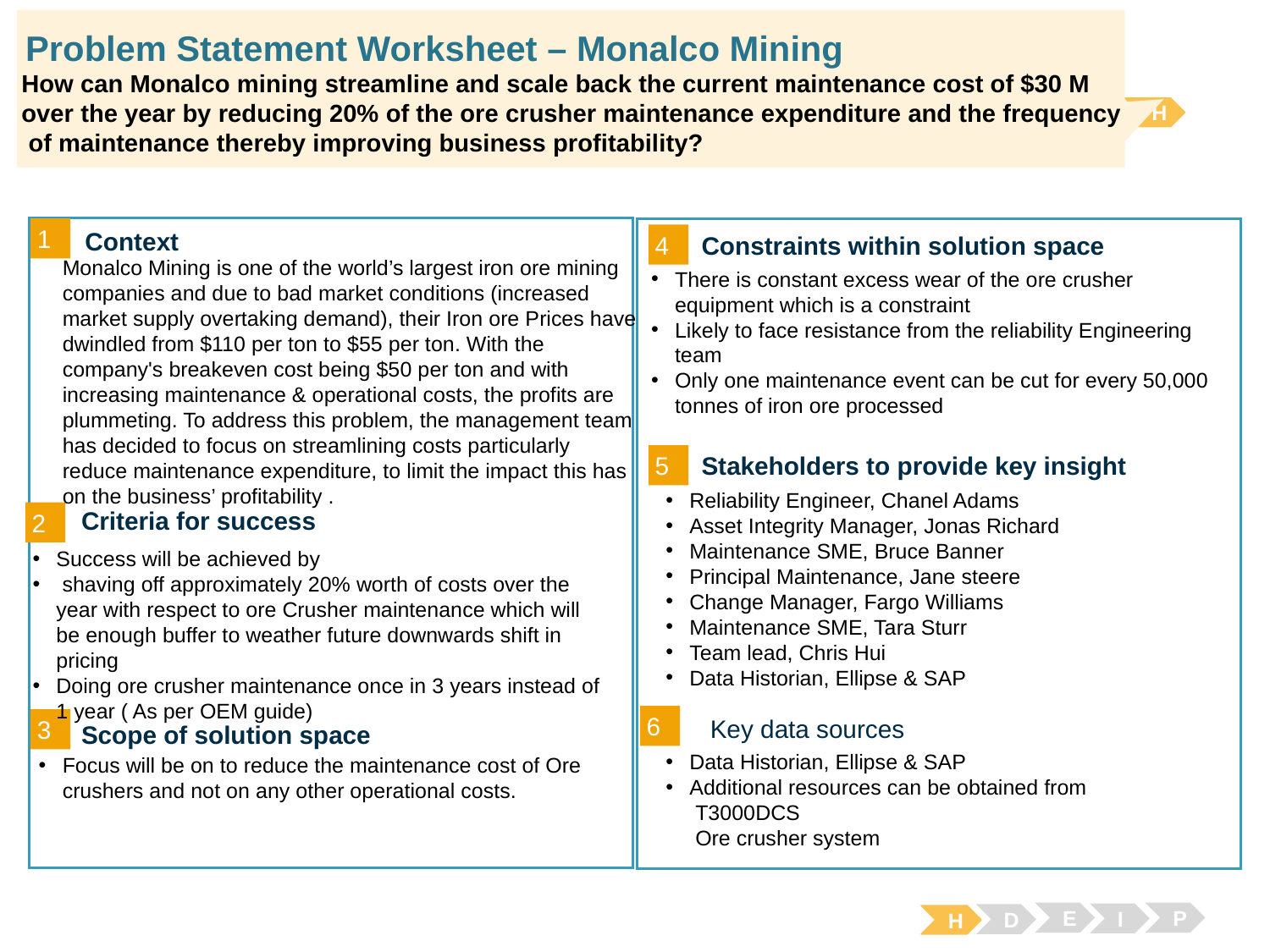

# Problem Statement Worksheet – Monalco Mining
How can Monalco mining streamline and scale back the current maintenance cost of $30 M
over the year by reducing 20% of the ore crusher maintenance expenditure and the frequency
 of maintenance thereby improving business profitability?
H

1

4
Context
Constraints within solution space
Monalco Mining is one of the world’s largest iron ore mining companies and due to bad market conditions (increased market supply overtaking demand), their Iron ore Prices have dwindled from $110 per ton to $55 per ton. With the company's breakeven cost being $50 per ton and with increasing maintenance & operational costs, the profits are plummeting. To address this problem, the management team has decided to focus on streamlining costs particularly reduce maintenance expenditure, to limit the impact this has on the business’ profitability .
There is constant excess wear of the ore crusher equipment which is a constraint
Likely to face resistance from the reliability Engineering team
Only one maintenance event can be cut for every 50,000 tonnes of iron ore processed

5
Stakeholders to provide key insight
Reliability Engineer, Chanel Adams
Asset Integrity Manager, Jonas Richard
Maintenance SME, Bruce Banner
Principal Maintenance, Jane steere
Change Manager, Fargo Williams
Maintenance SME, Tara Sturr
Team lead, Chris Hui
Data Historian, Ellipse & SAP

Data Historian, Ellipse & SAP
Additional resources can be obtained from
     T3000DCS
     Ore crusher system

2
Criteria for success
Success will be achieved by
 shaving off approximately 20% worth of costs over the year with respect to ore Crusher maintenance which will be enough buffer to weather future downwards shift in pricing
Doing ore crusher maintenance once in 3 years instead of 1 year ( As per OEM guide)

6
3
Key data sources
Scope of solution space

Focus will be on to reduce the maintenance cost of Ore crushers and not on any other operational costs.
E
P
I
D
H